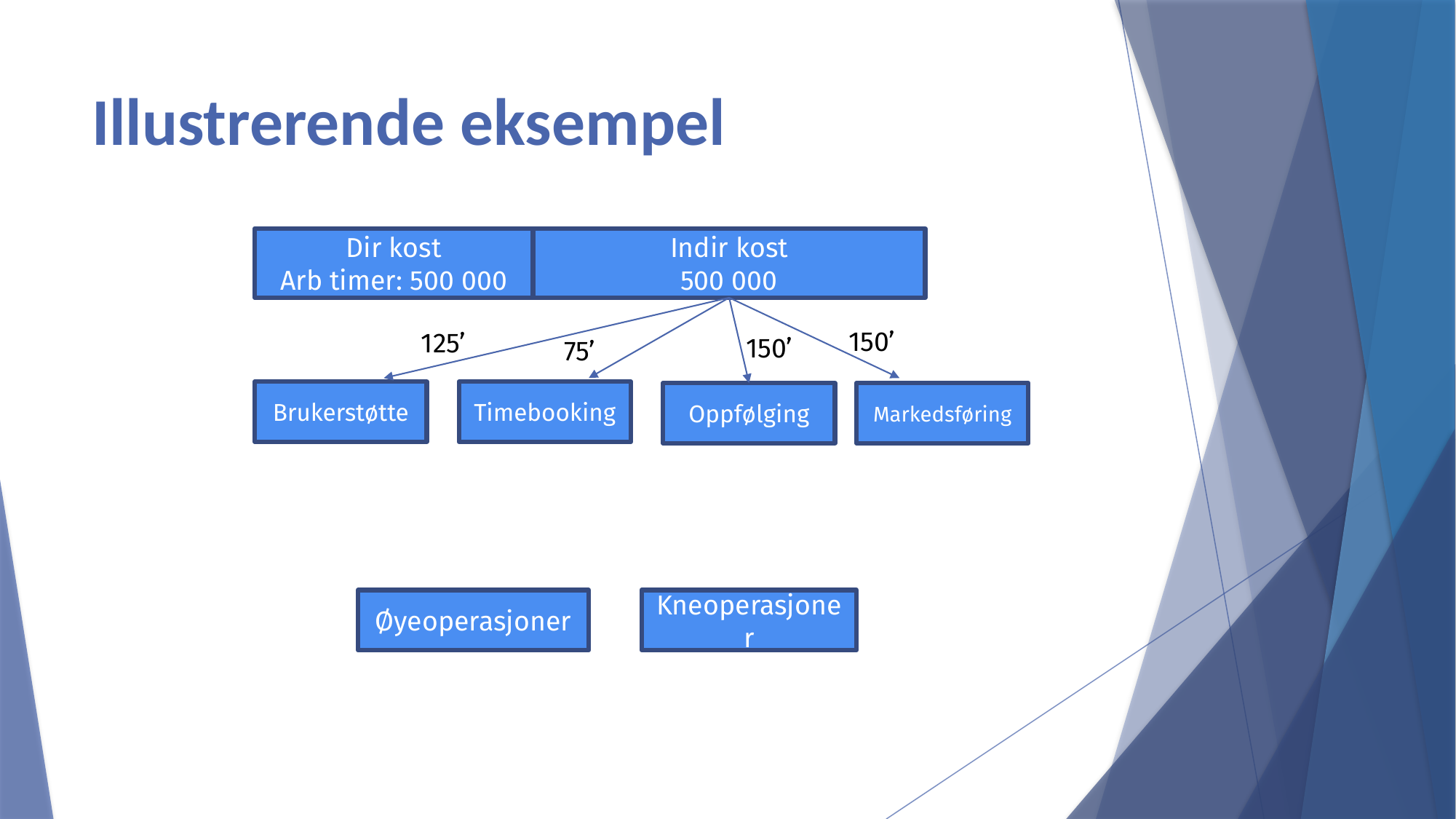

# Illustrerende eksempel
Dir kost
Arb timer: 500 000
Indir kost
500 000
150’
125’
150’
75’
Brukerstøtte
Timebooking
Oppfølging
Markedsføring
Øyeoperasjoner
Kneoperasjoner